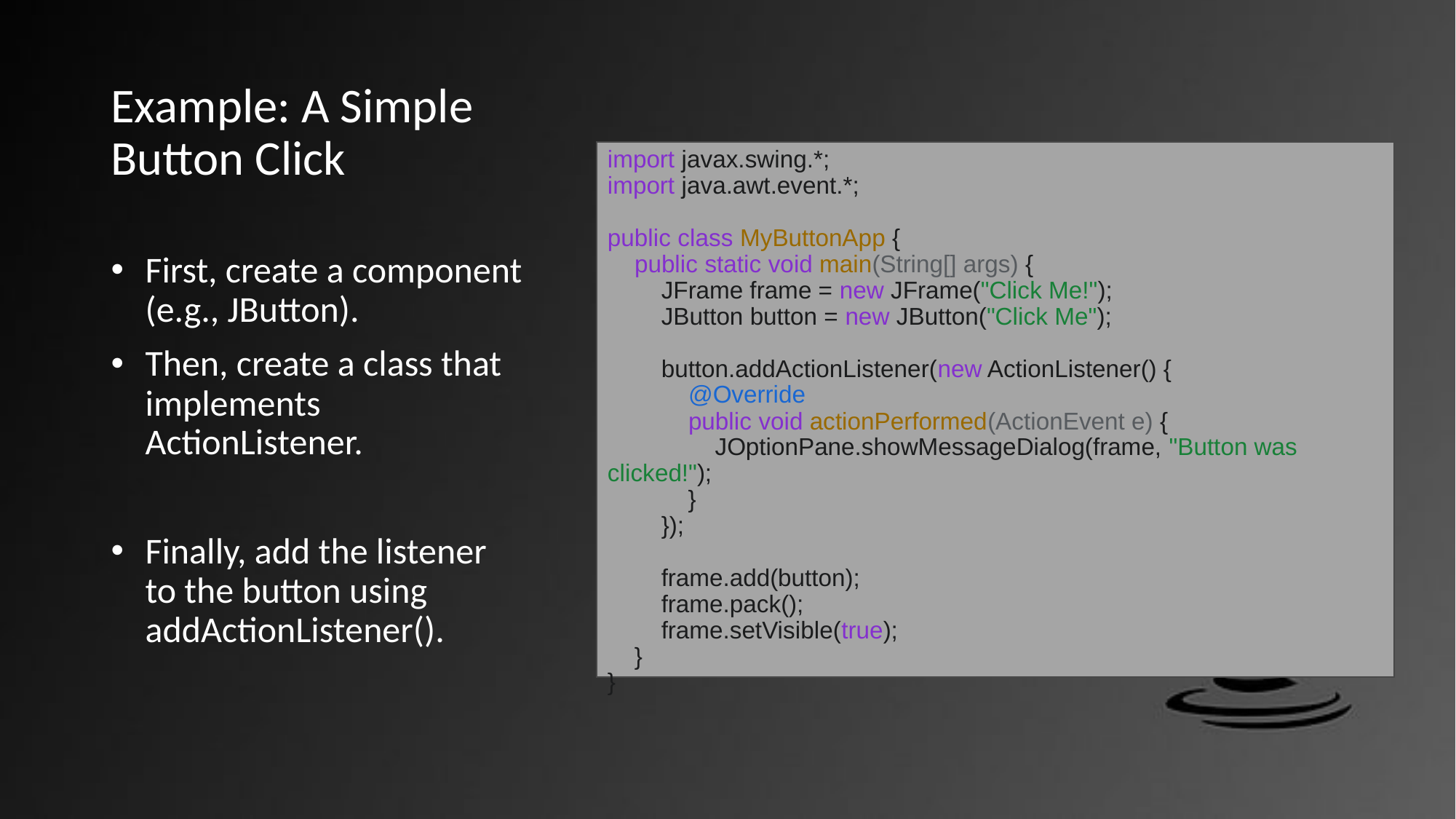

# Example: A Simple Button Click
import javax.swing.*;
import java.awt.event.*;
public class MyButtonApp {
    public static void main(String[] args) {
        JFrame frame = new JFrame("Click Me!");
        JButton button = new JButton("Click Me");
        button.addActionListener(new ActionListener() {
            @Override
            public void actionPerformed(ActionEvent e) {
                JOptionPane.showMessageDialog(frame, "Button was clicked!");
            }
        });
        frame.add(button);
        frame.pack();
        frame.setVisible(true);
    }
}
First, create a component (e.g., JButton).
Then, create a class that implements ActionListener.

Finally, add the listener to the button using addActionListener().